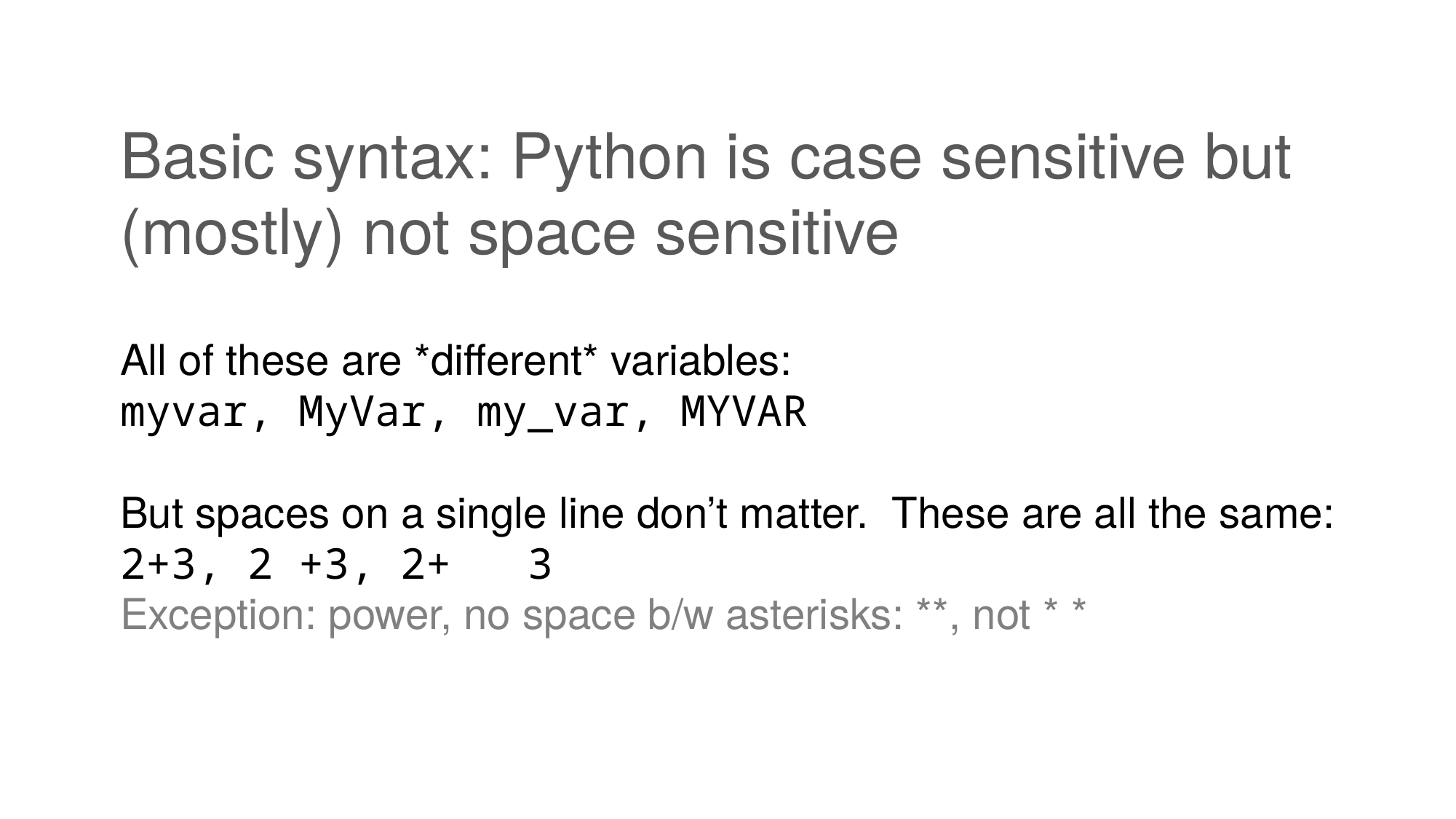

# Basic syntax: Python is case sensitive but (mostly) not space sensitive
All of these are *different* variables:
myvar, MyVar, my_var, MYVAR

But spaces on a single line don’t matter.  These are all the same: 2+3, 2 +3, 2+   3
Exception: power, no space b/w asterisks: **, not * *